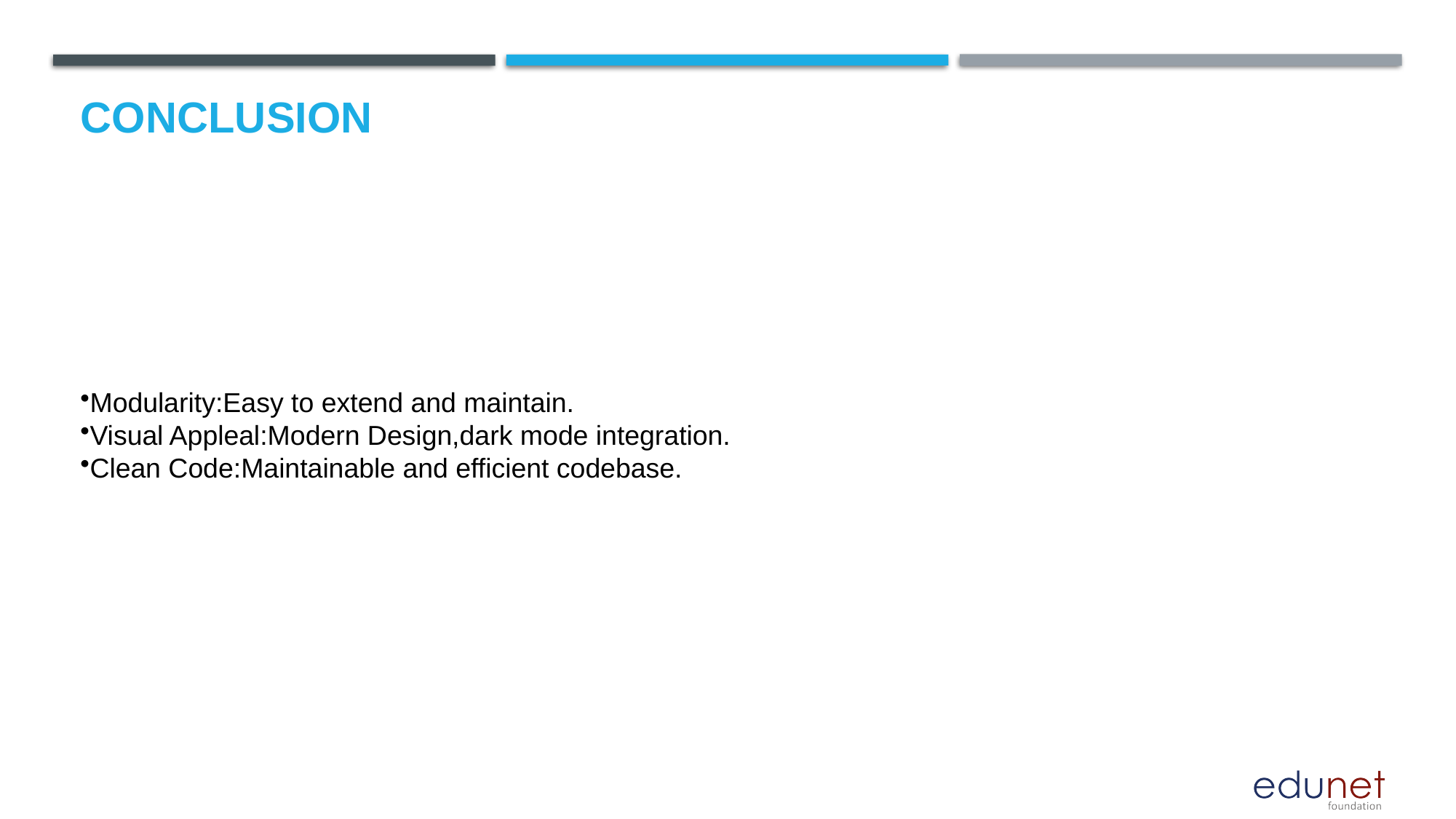

# Conclusion
Modularity:Easy to extend and maintain.
Visual Appleal:Modern Design,dark mode integration.
Clean Code:Maintainable and efficient codebase.